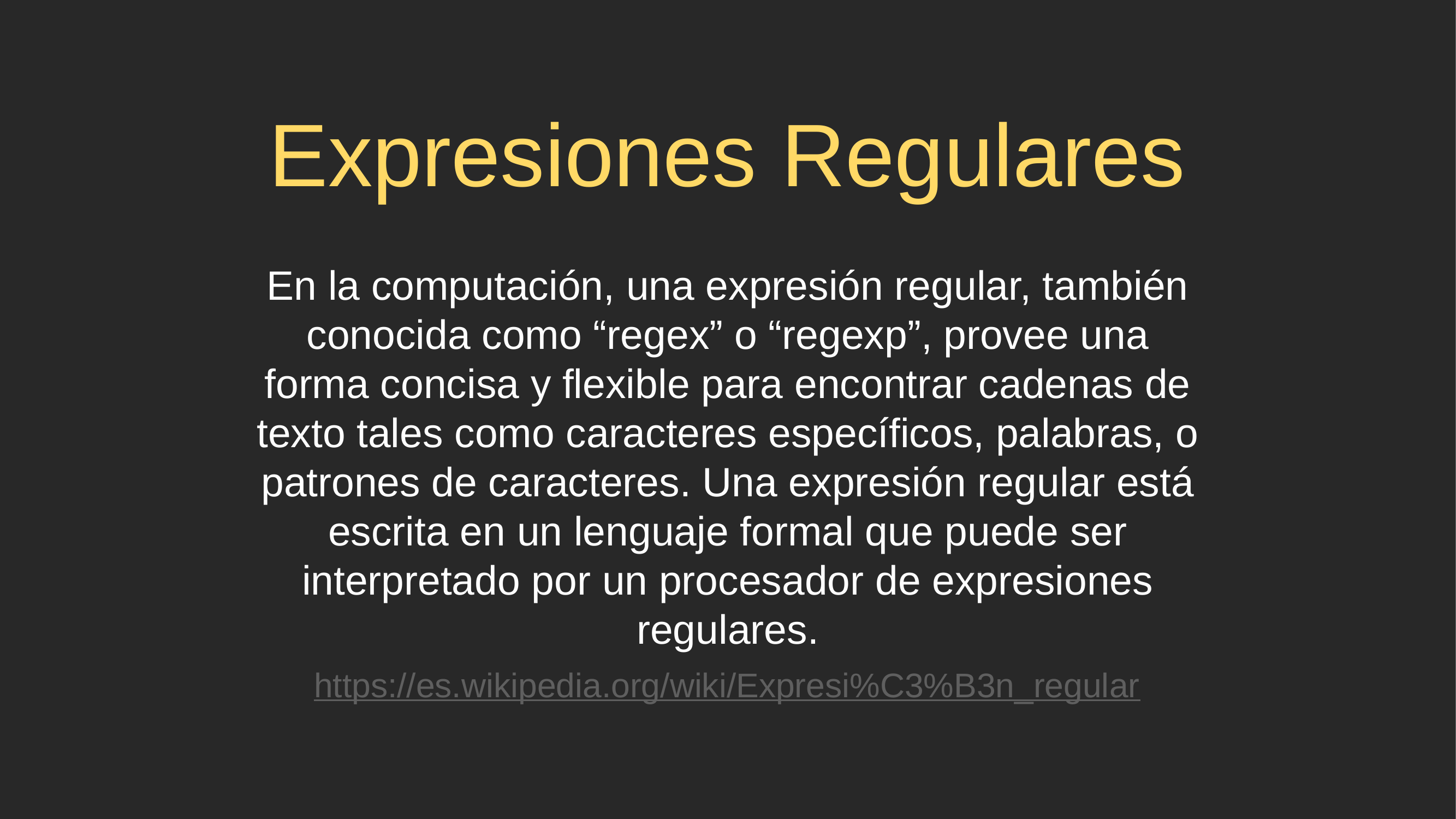

# Expresiones Regulares
En la computación, una expresión regular, también conocida como “regex” o “regexp”, provee una forma concisa y flexible para encontrar cadenas de texto tales como caracteres específicos, palabras, o patrones de caracteres. Una expresión regular está escrita en un lenguaje formal que puede ser interpretado por un procesador de expresiones regulares.
https://es.wikipedia.org/wiki/Expresi%C3%B3n_regular